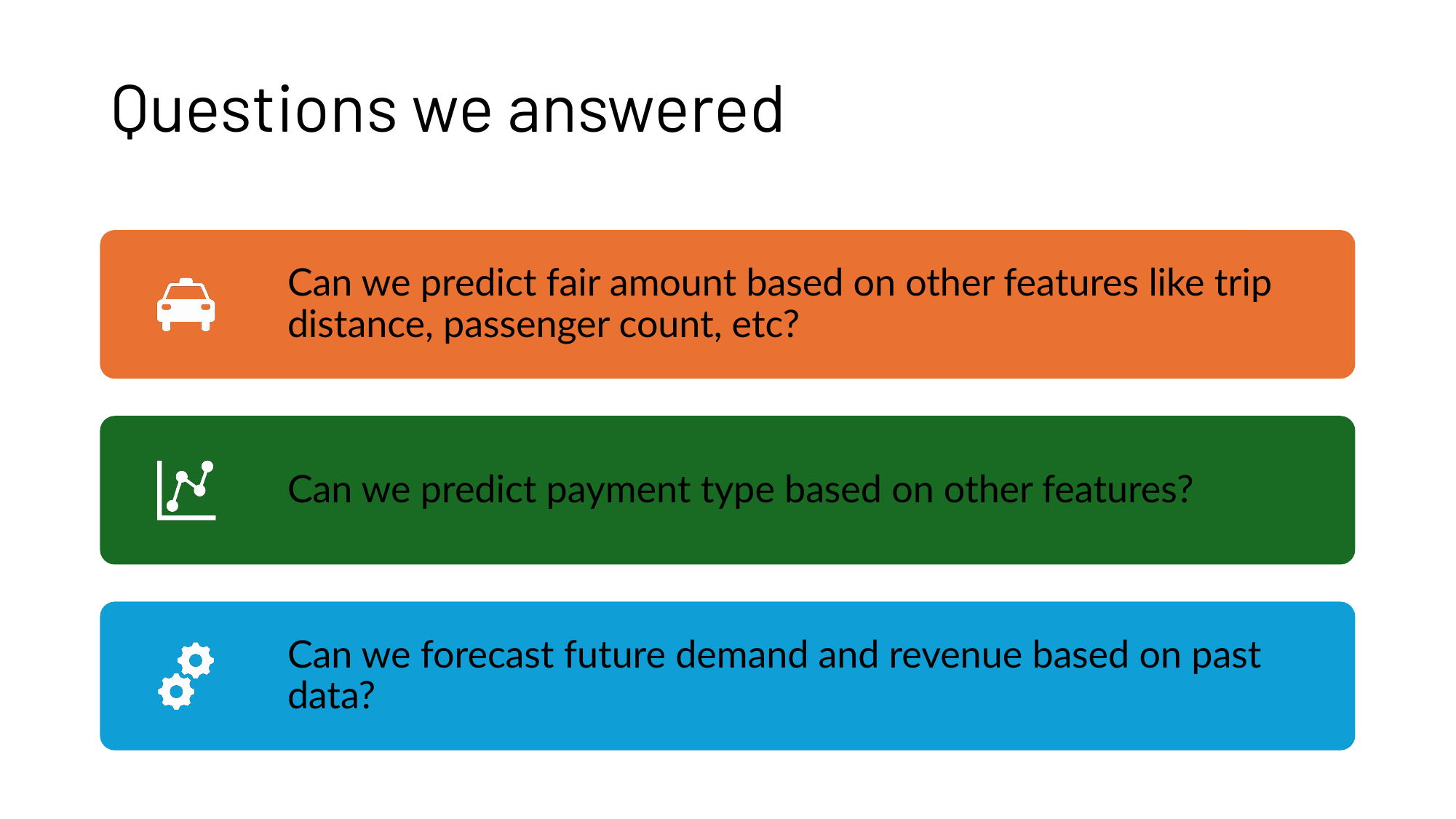

# Questions we answered
Can we predict fair amount based on other features like trip distance, passenger count, etc?
Can we predict payment type based on other features?
Can we forecast future demand and revenue based on past data?